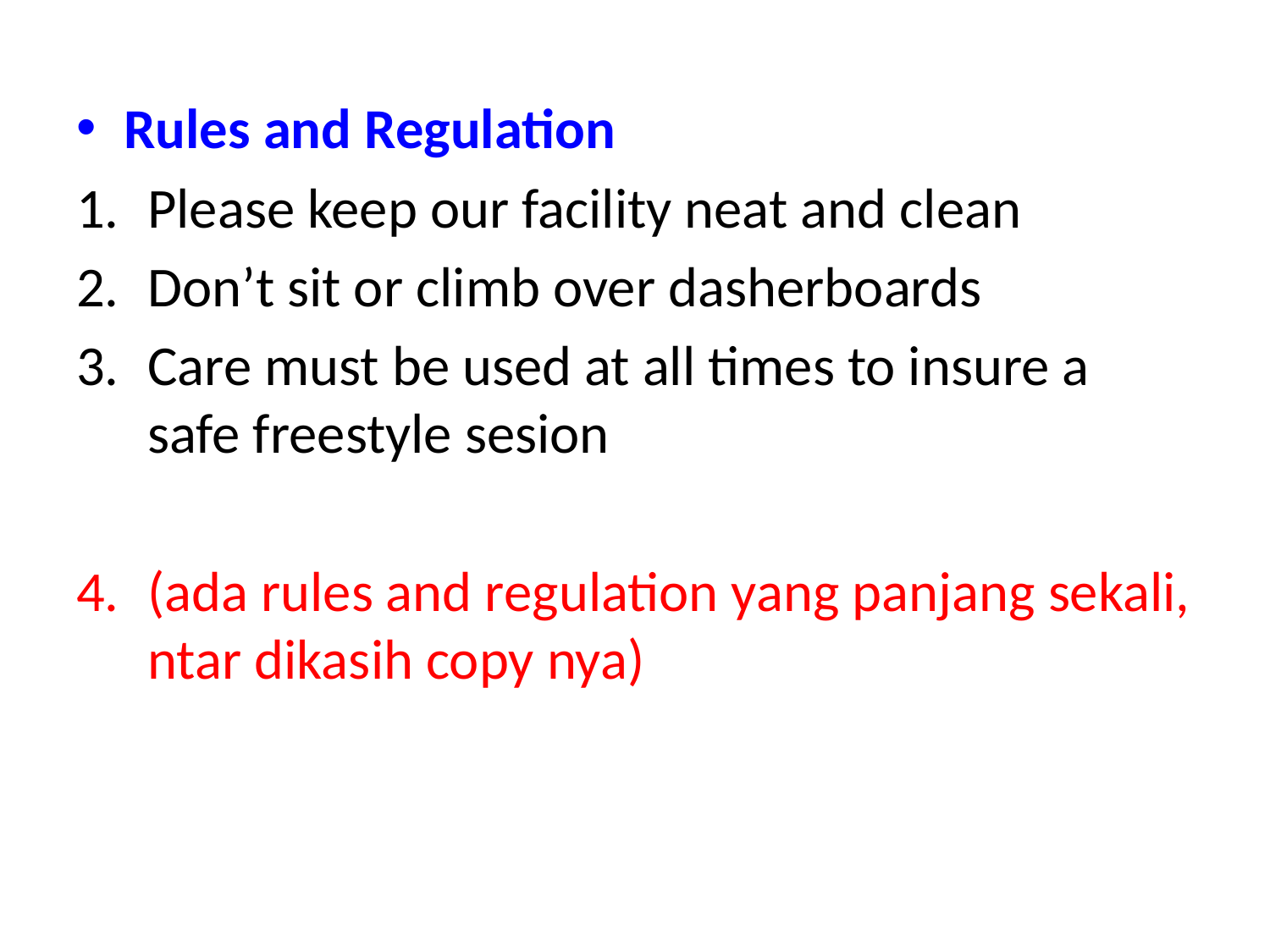

Rules and Regulation
Please keep our facility neat and clean
Don’t sit or climb over dasherboards
Care must be used at all times to insure a safe freestyle sesion

(ada rules and regulation yang panjang sekali, ntar dikasih copy nya)